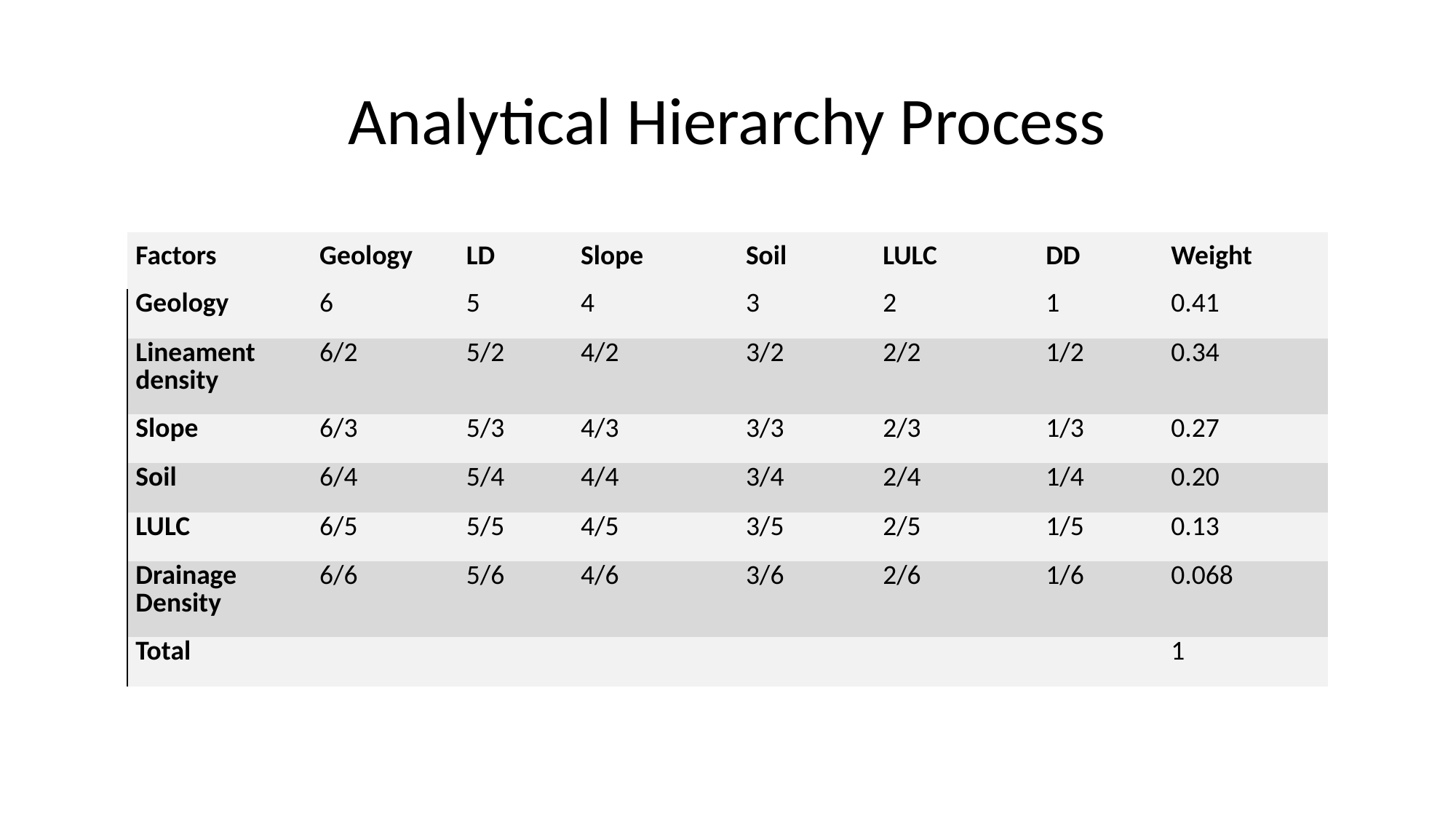

# Analytical Hierarchy Process
| Factors | Geology | LD | Slope | Soil | LULC | DD | Weight |
| --- | --- | --- | --- | --- | --- | --- | --- |
| Geology | 6 | 5 | 4 | 3 | 2 | 1 | 0.41 |
| Lineament density | 6/2 | 5/2 | 4/2 | 3/2 | 2/2 | 1/2 | 0.34 |
| Slope | 6/3 | 5/3 | 4/3 | 3/3 | 2/3 | 1/3 | 0.27 |
| Soil | 6/4 | 5/4 | 4/4 | 3/4 | 2/4 | 1/4 | 0.20 |
| LULC | 6/5 | 5/5 | 4/5 | 3/5 | 2/5 | 1/5 | 0.13 |
| Drainage Density | 6/6 | 5/6 | 4/6 | 3/6 | 2/6 | 1/6 | 0.068 |
| Total |  |  |  |  |  |  | 1 |